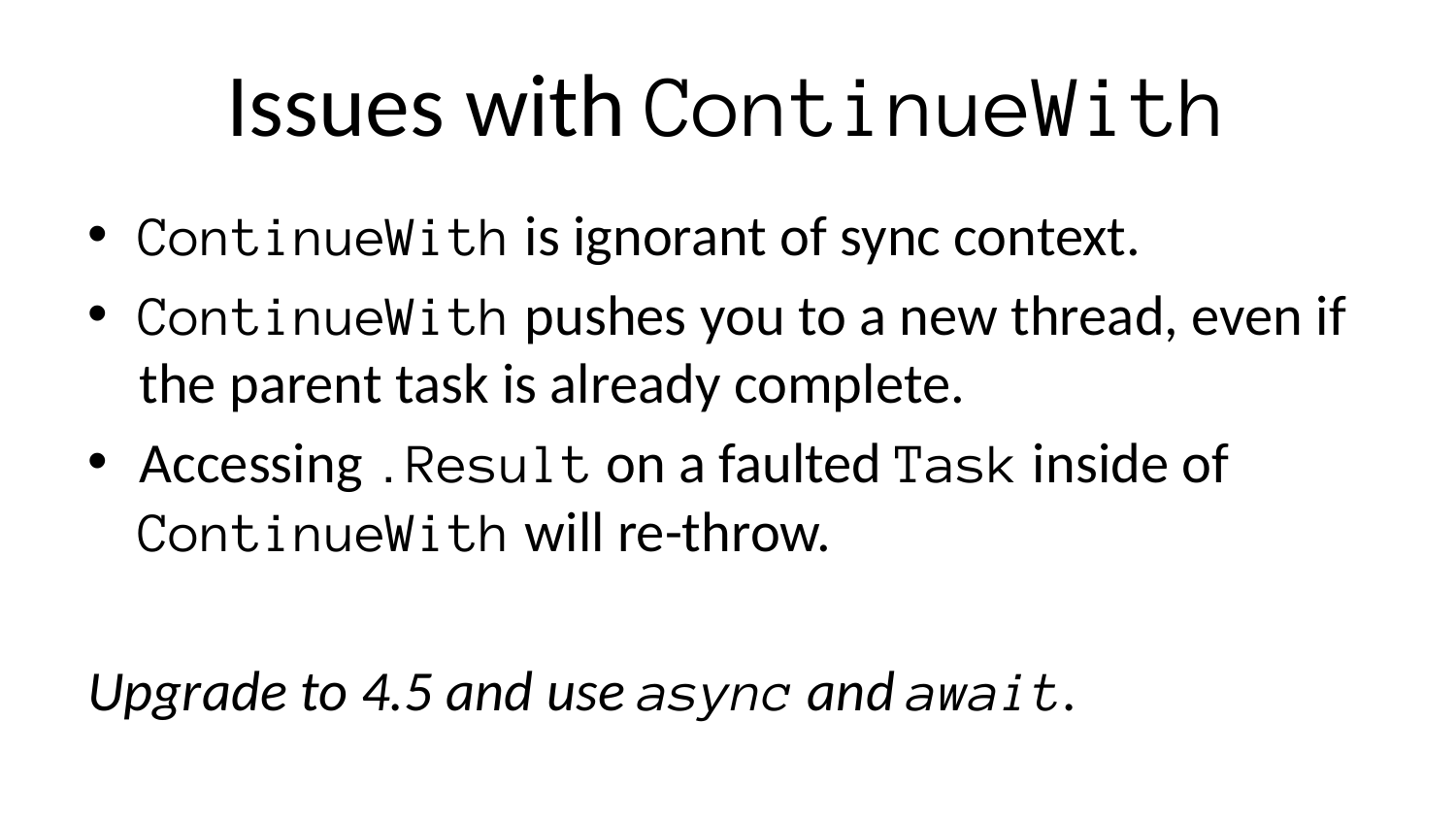

# Issues with ContinueWith
ContinueWith is ignorant of sync context.
ContinueWith pushes you to a new thread, even if the parent task is already complete.
Accessing .Result on a faulted Task inside of ContinueWith will re-throw.

Upgrade to 4.5 and use async and await.